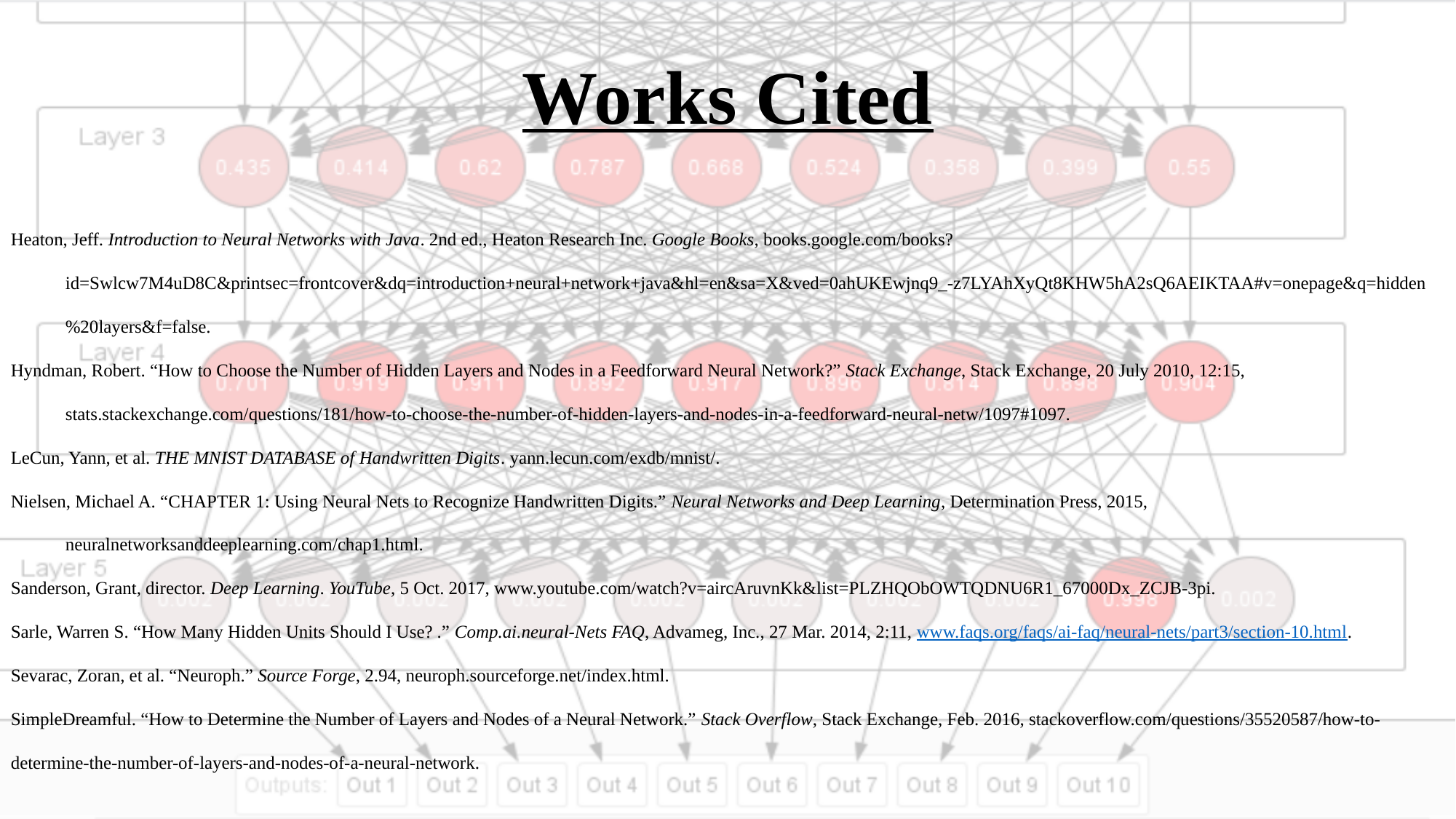

# Works Cited
Heaton, Jeff. Introduction to Neural Networks with Java. 2nd ed., Heaton Research Inc. Google Books, books.google.com/books?id=Swlcw7M4uD8C&printsec=frontcover&dq=introduction+neural+network+java&hl=en&sa=X&ved=0ahUKEwjnq9_-z7LYAhXyQt8KHW5hA2sQ6AEIKTAA#v=onepage&q=hidden%20layers&f=false.
Hyndman, Robert. “How to Choose the Number of Hidden Layers and Nodes in a Feedforward Neural Network?” Stack Exchange, Stack Exchange, 20 July 2010, 12:15, stats.stackexchange.com/questions/181/how-to-choose-the-number-of-hidden-layers-and-nodes-in-a-feedforward-neural-netw/1097#1097.
LeCun, Yann, et al. THE MNIST DATABASE of Handwritten Digits. yann.lecun.com/exdb/mnist/.
Nielsen, Michael A. “CHAPTER 1: Using Neural Nets to Recognize Handwritten Digits.” Neural Networks and Deep Learning, Determination Press, 2015, neuralnetworksanddeeplearning.com/chap1.html.
Sanderson, Grant, director. Deep Learning. YouTube, 5 Oct. 2017, www.youtube.com/watch?v=aircAruvnKk&list=PLZHQObOWTQDNU6R1_67000Dx_ZCJB-3pi.
Sarle, Warren S. “How Many Hidden Units Should I Use? .” Comp.ai.neural-Nets FAQ, Advameg, Inc., 27 Mar. 2014, 2:11, www.faqs.org/faqs/ai-faq/neural-nets/part3/section-10.html.
Sevarac, Zoran, et al. “Neuroph.” Source Forge, 2.94, neuroph.sourceforge.net/index.html.
SimpleDreamful. “How to Determine the Number of Layers and Nodes of a Neural Network.” Stack Overflow, Stack Exchange, Feb. 2016, stackoverflow.com/questions/35520587/how-to-determine-the-number-of-layers-and-nodes-of-a-neural-network.